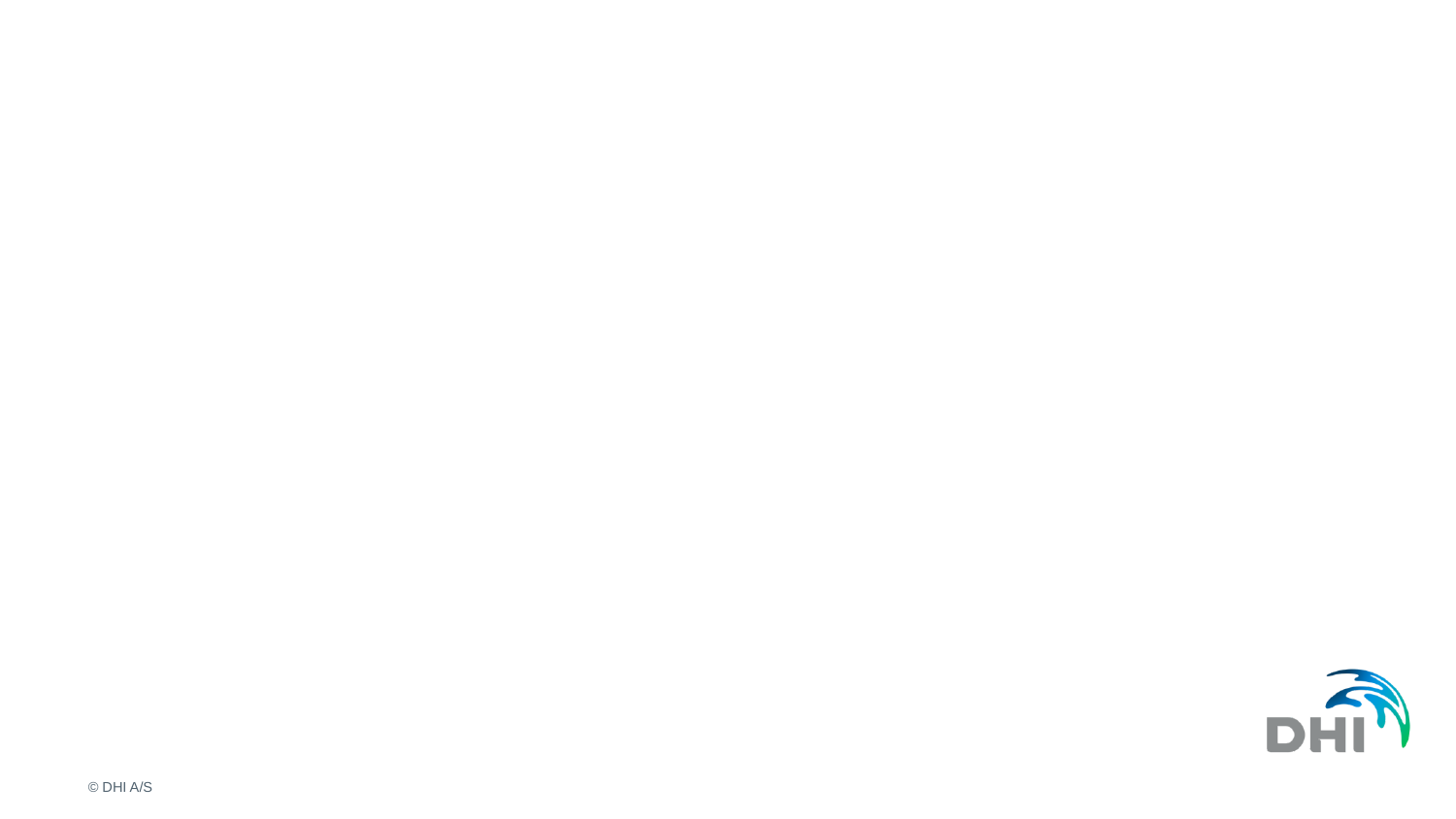

#
Overview of MIKE+Py

© DHI A/S